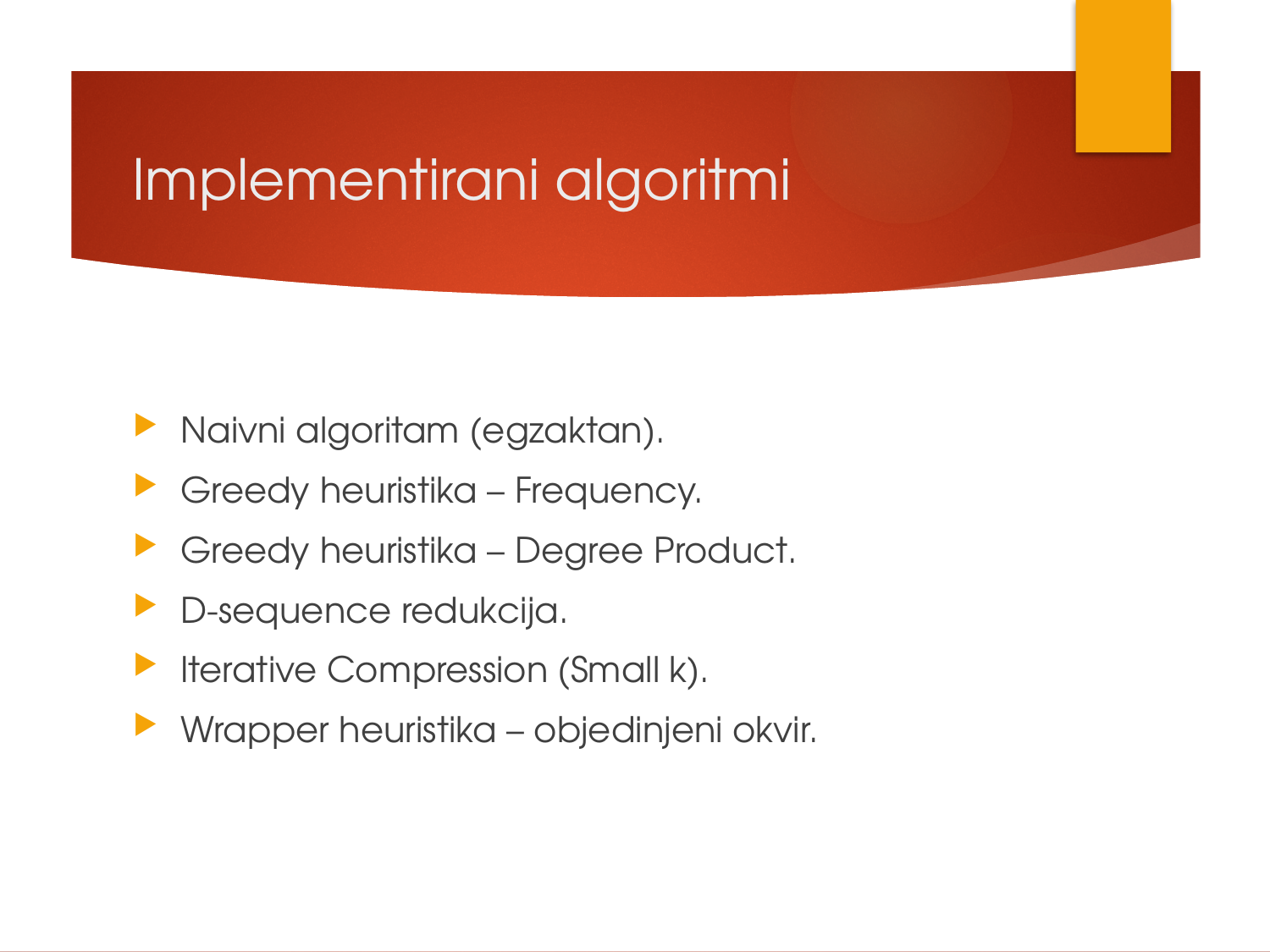

# Implementirani algoritmi

Naivni algoritam (egzaktan).
Greedy heuristika – Frequency.
Greedy heuristika – Degree Product.
D-sequence redukcija.
Iterative Compression (Small k).
Wrapper heuristika – objedinjeni okvir.